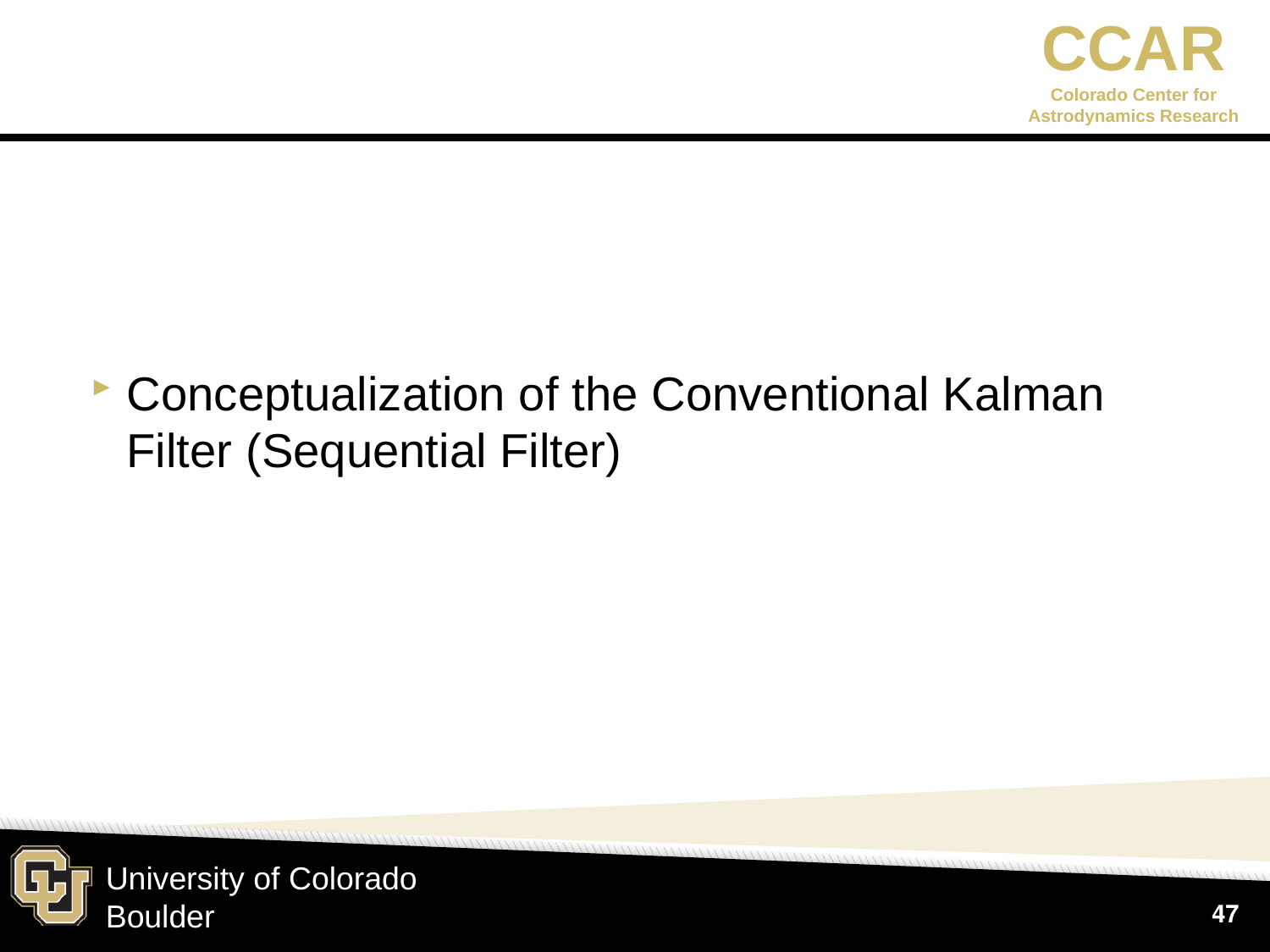

Conceptualization of the Conventional Kalman Filter (Sequential Filter)
47